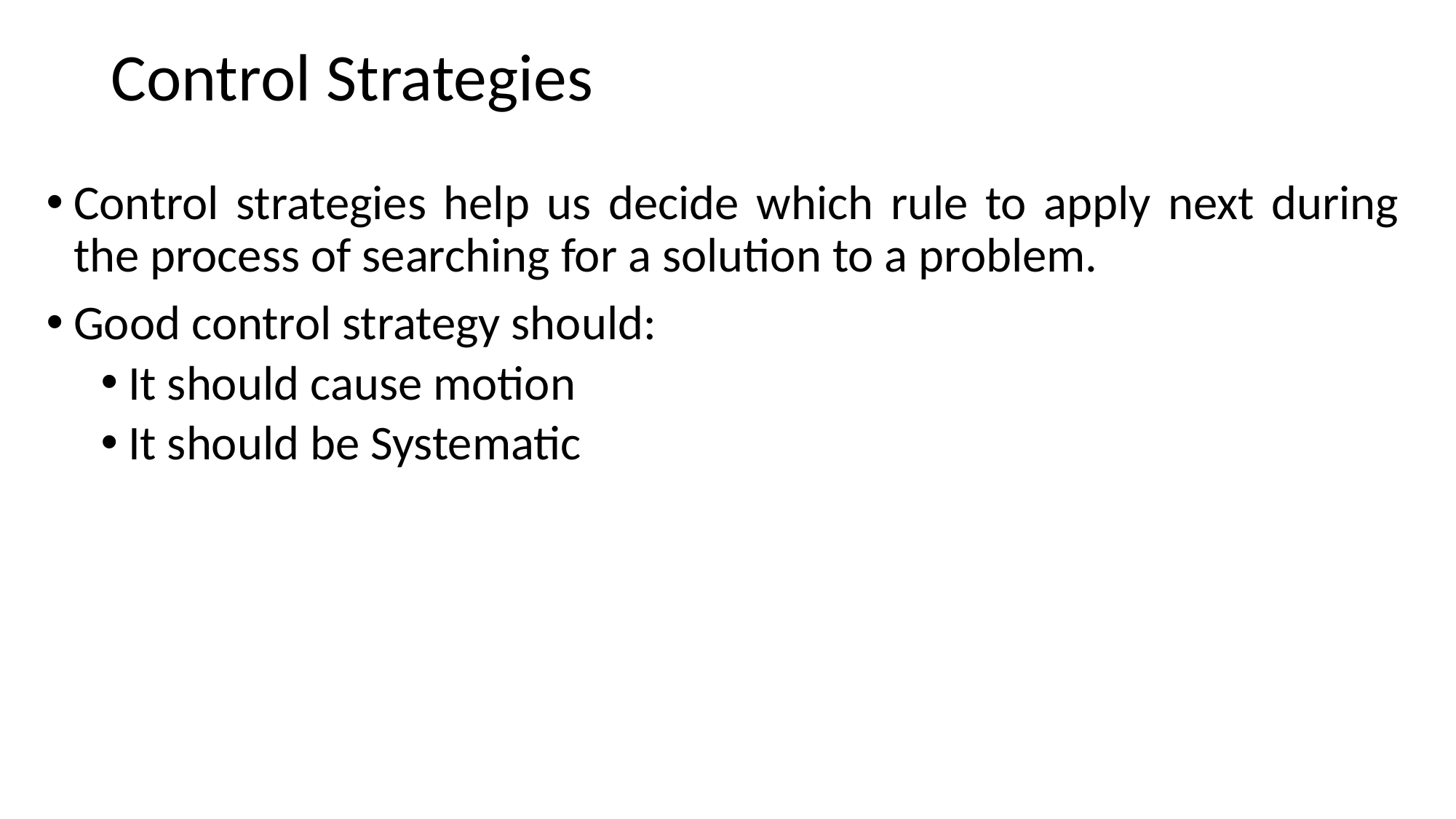

# Control Strategies
Control strategies help us decide which rule to apply next during the process of searching for a solution to a problem.
Good control strategy should:
It should cause motion
It should be Systematic